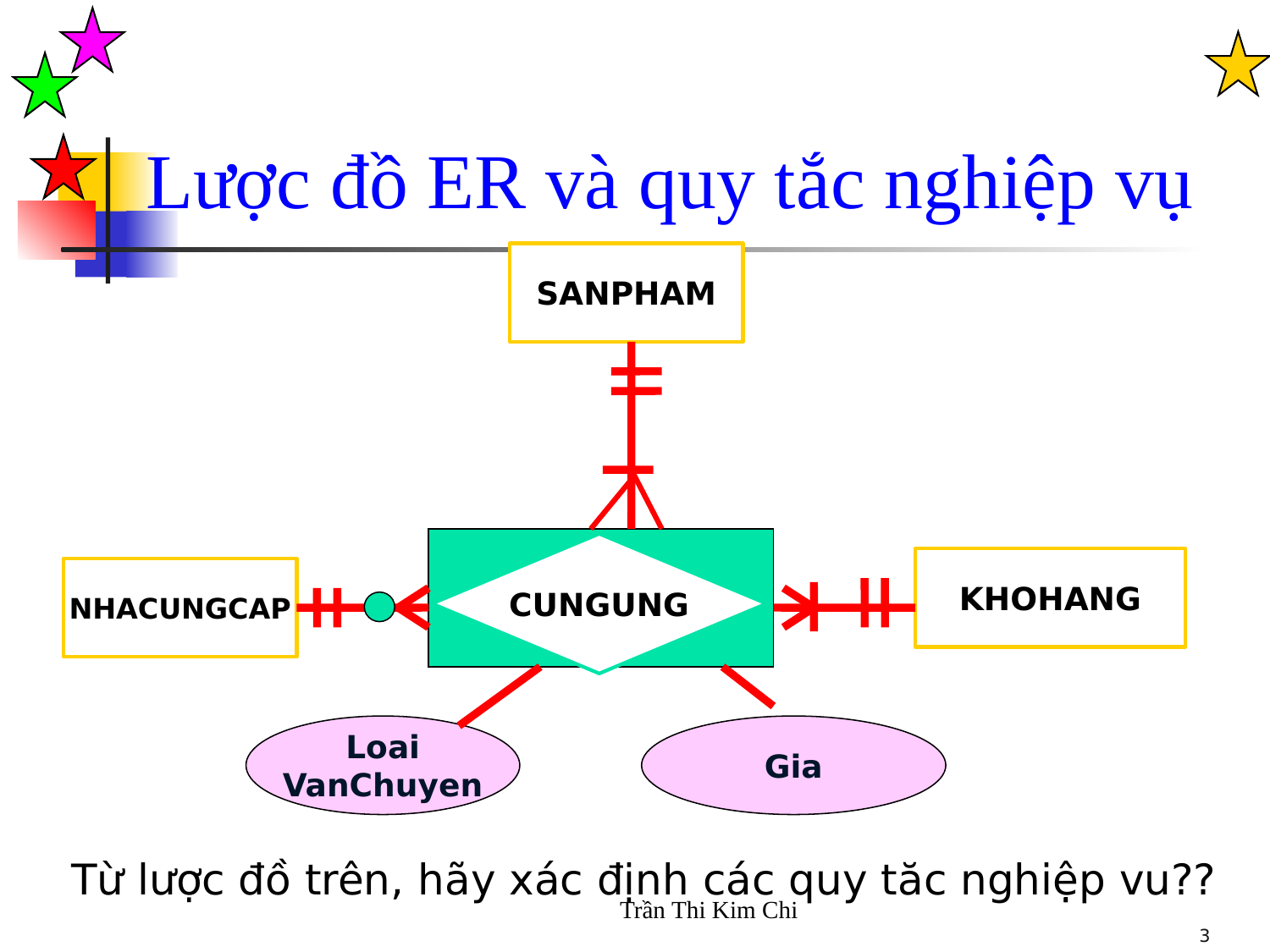

Lược đồ ER và quy tắc nghiệp vụ
SANPHAM

CUNGUNG
KHOHANG
NHACUNGCAP

Loai
VanChuyen
Gia
Từ lược đồ trên, hãy xác định các quy tăc nghiệp vu??
Trần Thi Kim Chi
3